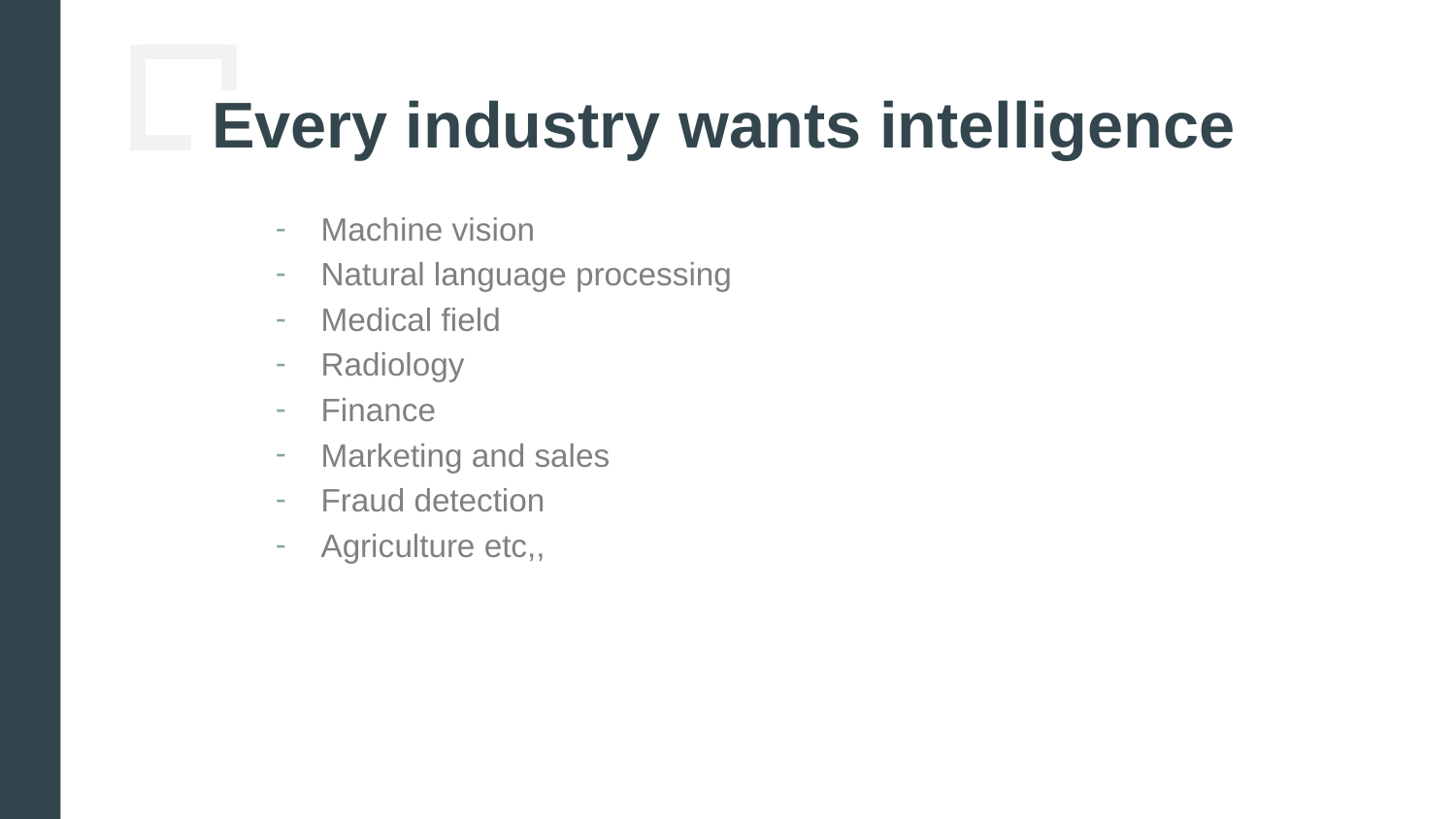

# Every industry wants intelligence
Machine vision
Natural language processing
Medical field
Radiology
Finance
Marketing and sales
Fraud detection
Agriculture etc,,